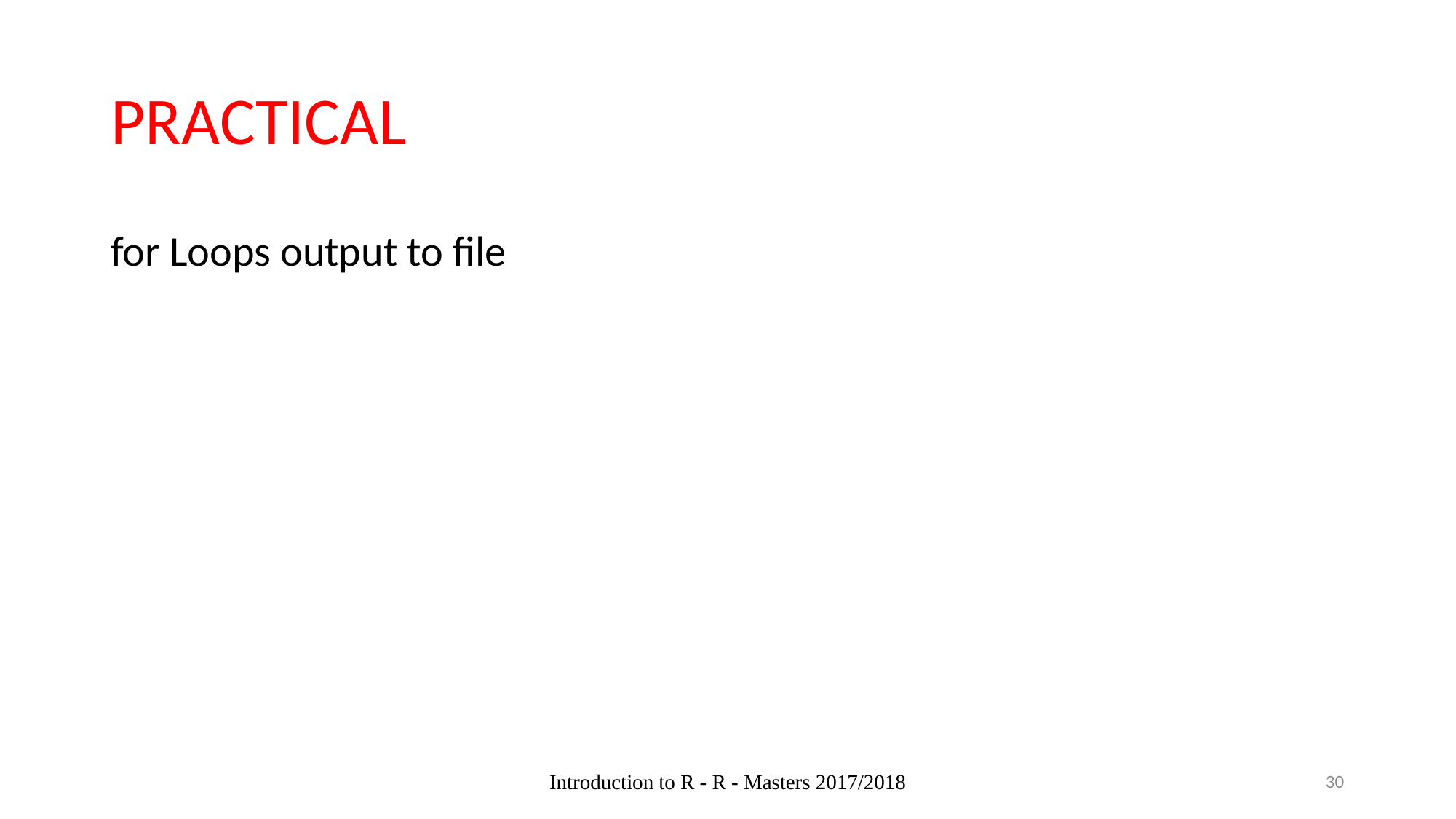

# PRACTICAL
for Loops output to file
Introduction to R - R - Masters 2017/2018
30